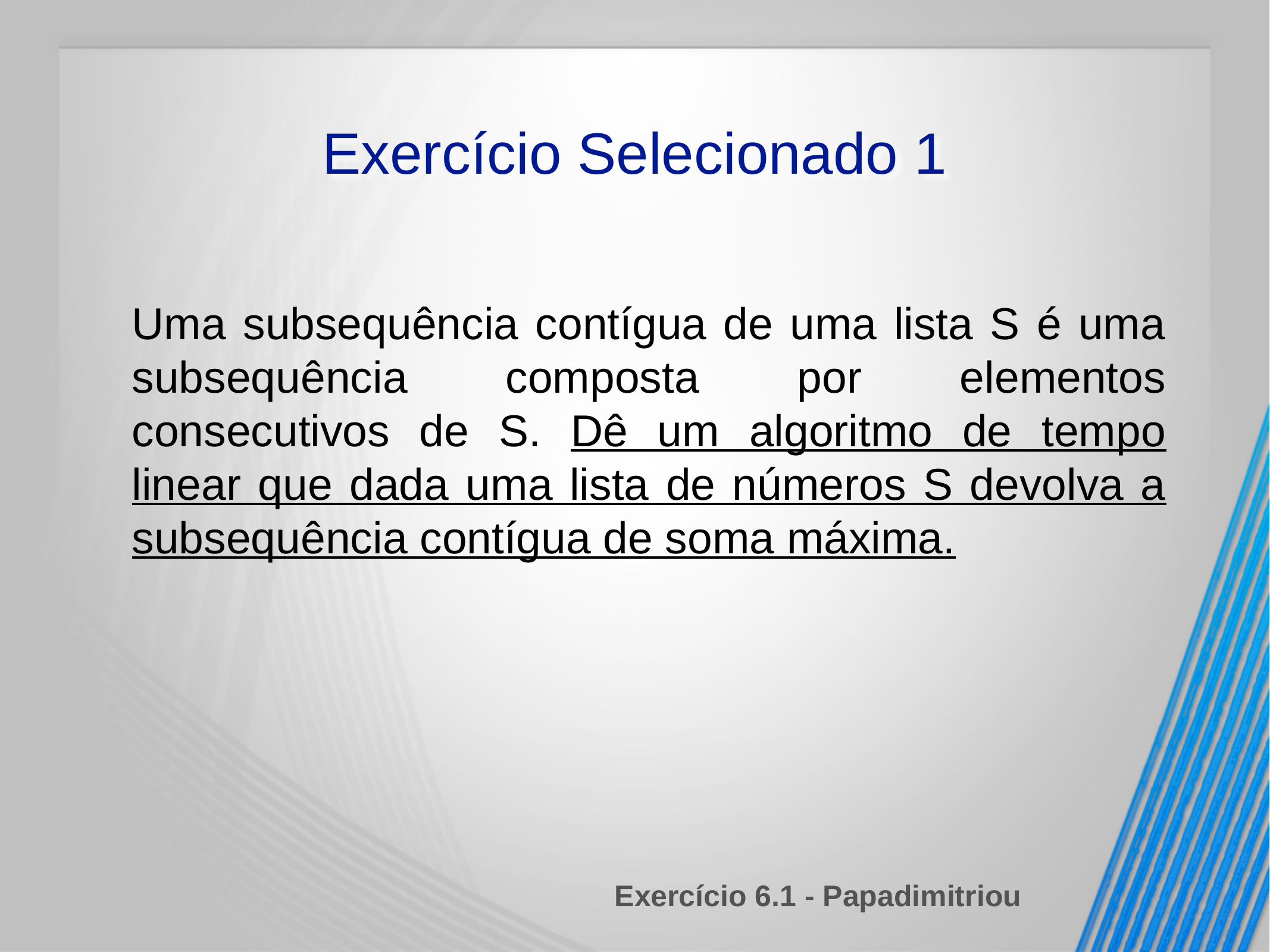

# Exercício Selecionado 1
Uma subsequência contígua de uma lista S é uma subsequência composta por elementos consecutivos de S. Dê um algoritmo de tempo linear que dada uma lista de números S devolva a subsequência contígua de soma máxima.
Exercício 6.1 - Papadimitriou